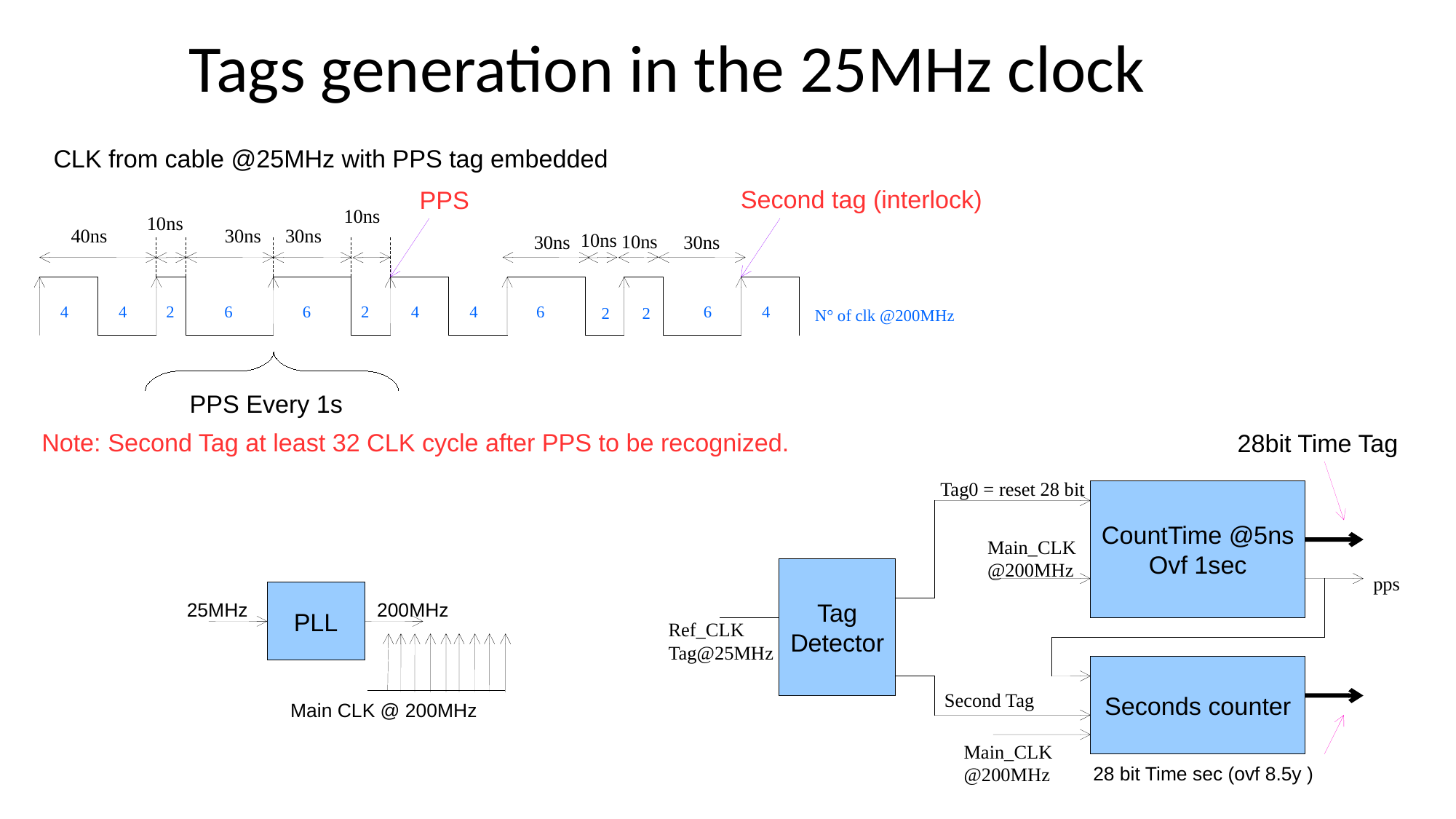

Tags generation in the 25MHz clock
CLK from cable @25MHz with PPS tag embedded
Second tag (interlock)
PPS
10ns
10ns
40ns
30ns
30ns

10ns
10ns
30ns
30ns

4
4
2
6
6
2
4
4
6
6
4
2
2
N° of clk @200MHz

PPS Every 1s
Note: Second Tag at least 32 CLK cycle after PPS to be recognized.
28bit Time Tag

Tag0 = reset 28 bit
CountTime @5ns
Ovf 1sec

Main_CLK
@200MHz

Tag
Detector
pps

PLL
200MHz
25MHz

Ref_CLK
Tag@25MHz

Seconds counter

Second Tag

Main CLK @ 200MHz

Main_CLK
@200MHz
28 bit Time sec (ovf 8.5y )